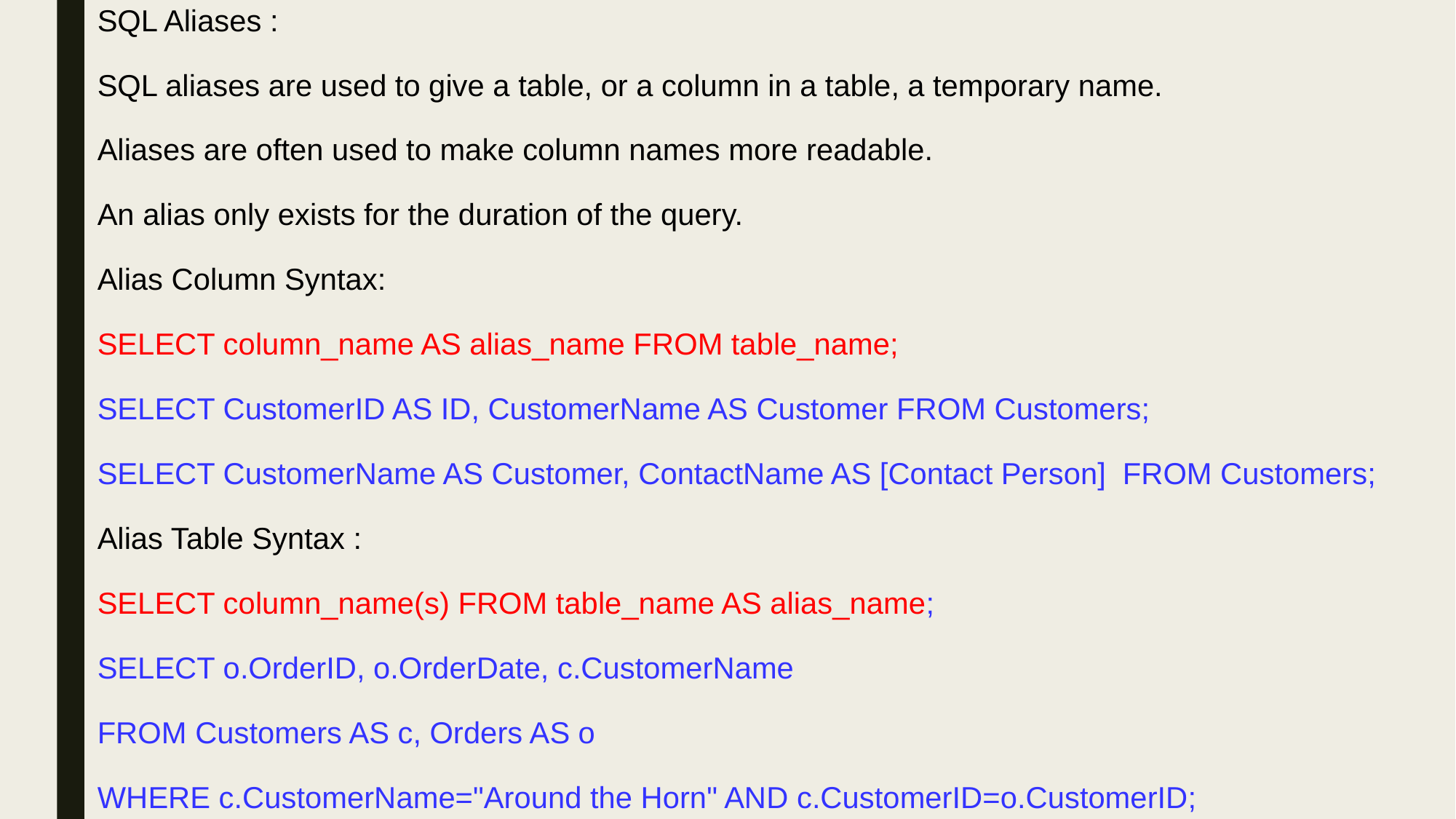

# SQL Aliases : SQL aliases are used to give a table, or a column in a table, a temporary name. Aliases are often used to make column names more readable. An alias only exists for the duration of the query. Alias Column Syntax: SELECT column_name AS alias_name FROM table_name; SELECT CustomerID AS ID, CustomerName AS Customer FROM Customers; SELECT CustomerName AS Customer, ContactName AS [Contact Person]  FROM Customers; Alias Table Syntax : SELECT column_name(s) FROM table_name AS alias_name; SELECT o.OrderID, o.OrderDate, c.CustomerName FROM Customers AS c, Orders AS o WHERE c.CustomerName="Around the Horn" AND c.CustomerID=o.CustomerID;